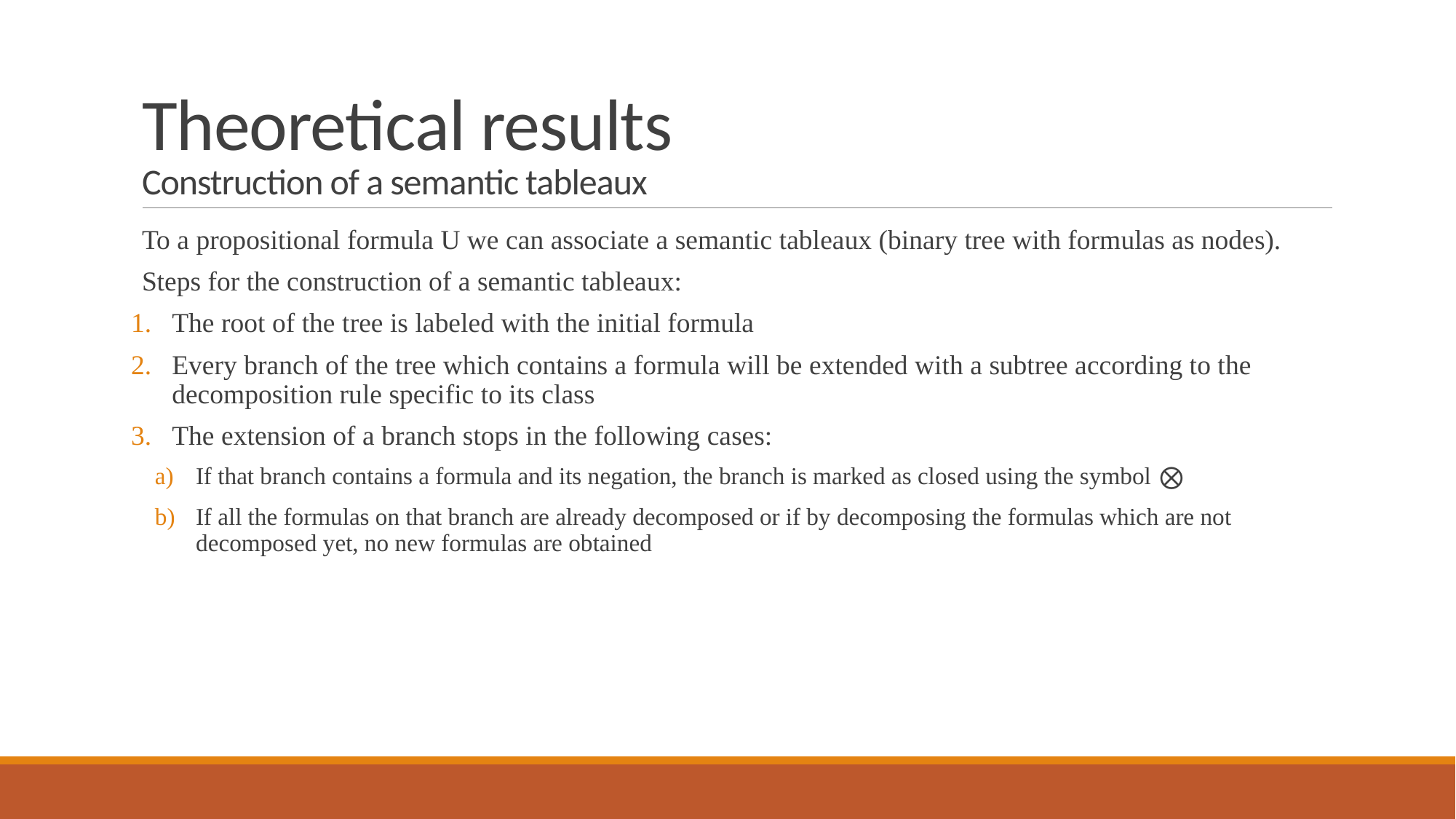

# Theoretical results Construction of a semantic tableaux
To a propositional formula U we can associate a semantic tableaux (binary tree with formulas as nodes).
Steps for the construction of a semantic tableaux:
The root of the tree is labeled with the initial formula
Every branch of the tree which contains a formula will be extended with a subtree according to the decomposition rule specific to its class
The extension of a branch stops in the following cases:
If that branch contains a formula and its negation, the branch is marked as closed using the symbol ⨂
If all the formulas on that branch are already decomposed or if by decomposing the formulas which are not decomposed yet, no new formulas are obtained